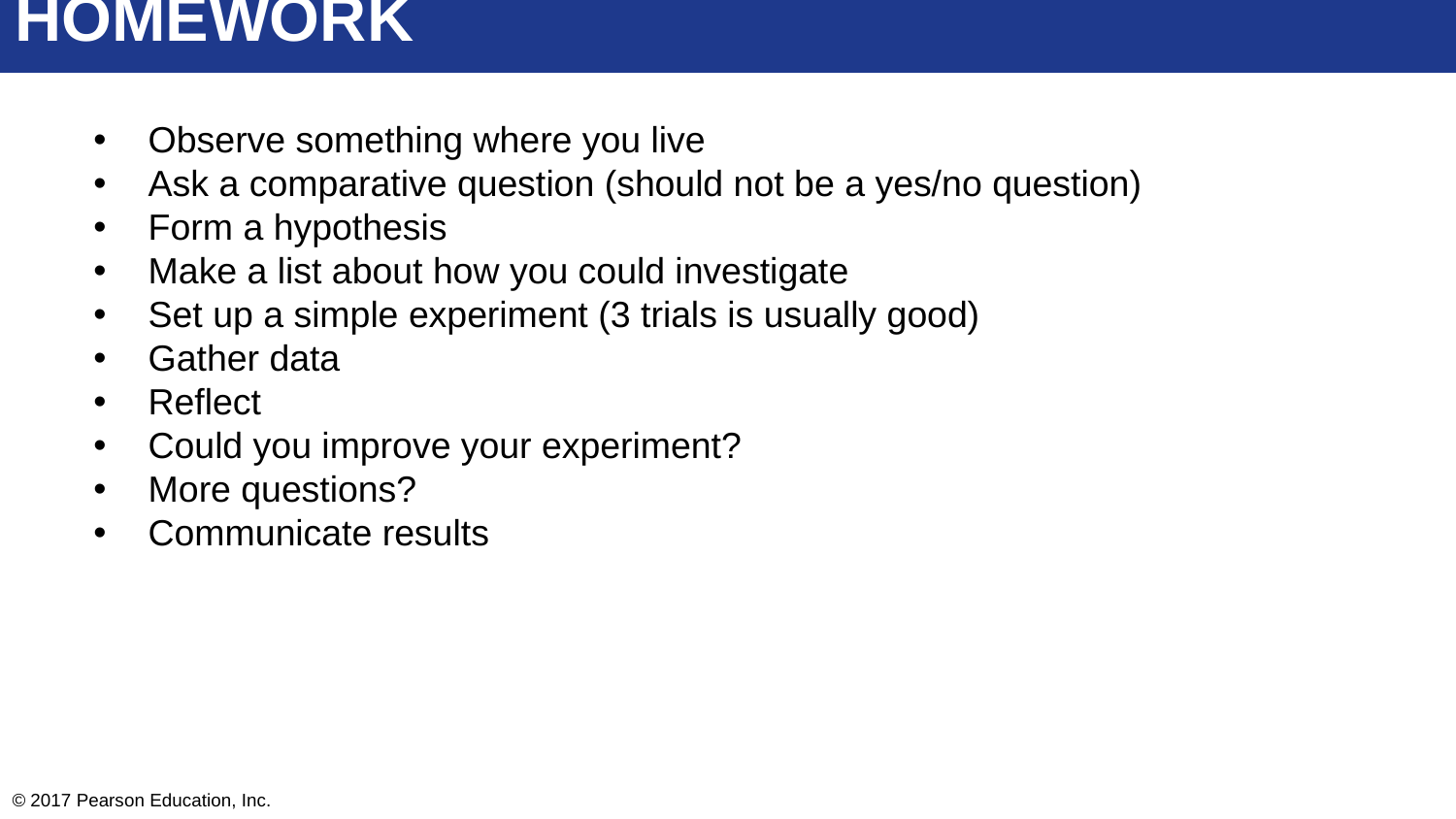

# HOMEWORK
Observe something where you live
Ask a comparative question (should not be a yes/no question)
Form a hypothesis
Make a list about how you could investigate
Set up a simple experiment (3 trials is usually good)
Gather data
Reflect
Could you improve your experiment?
More questions?
Communicate results